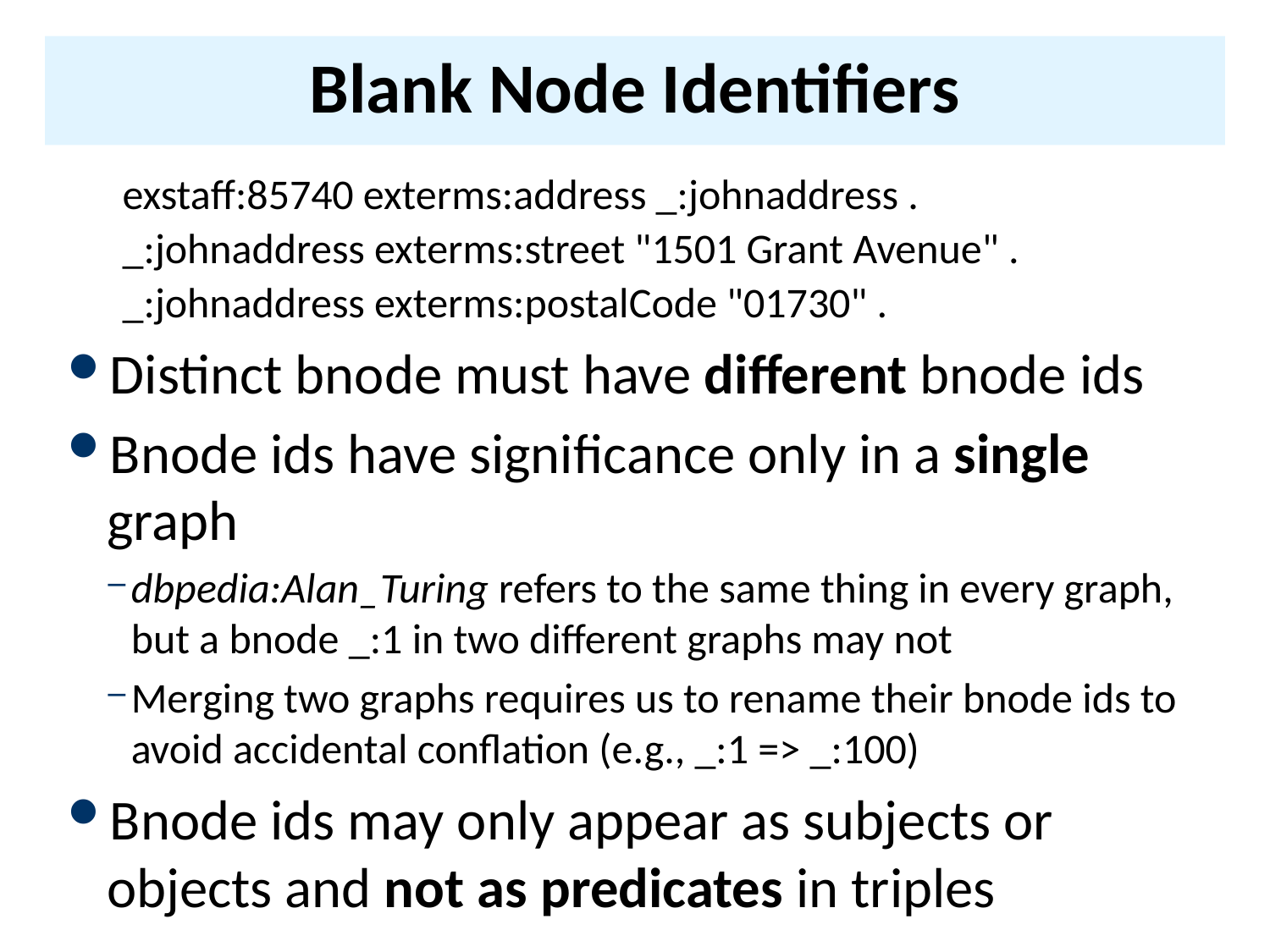

# Blank Node Identifiers
exstaff:85740 exterms:address _:johnaddress .
_:johnaddress exterms:street "1501 Grant Avenue" .
_:johnaddress exterms:postalCode "01730" .
Distinct bnode must have different bnode ids
Bnode ids have significance only in a single graph
dbpedia:Alan_Turing refers to the same thing in every graph, but a bnode _:1 in two different graphs may not
Merging two graphs requires us to rename their bnode ids to avoid accidental conflation (e.g., _:1 => _:100)
Bnode ids may only appear as subjects or objects and not as predicates in triples